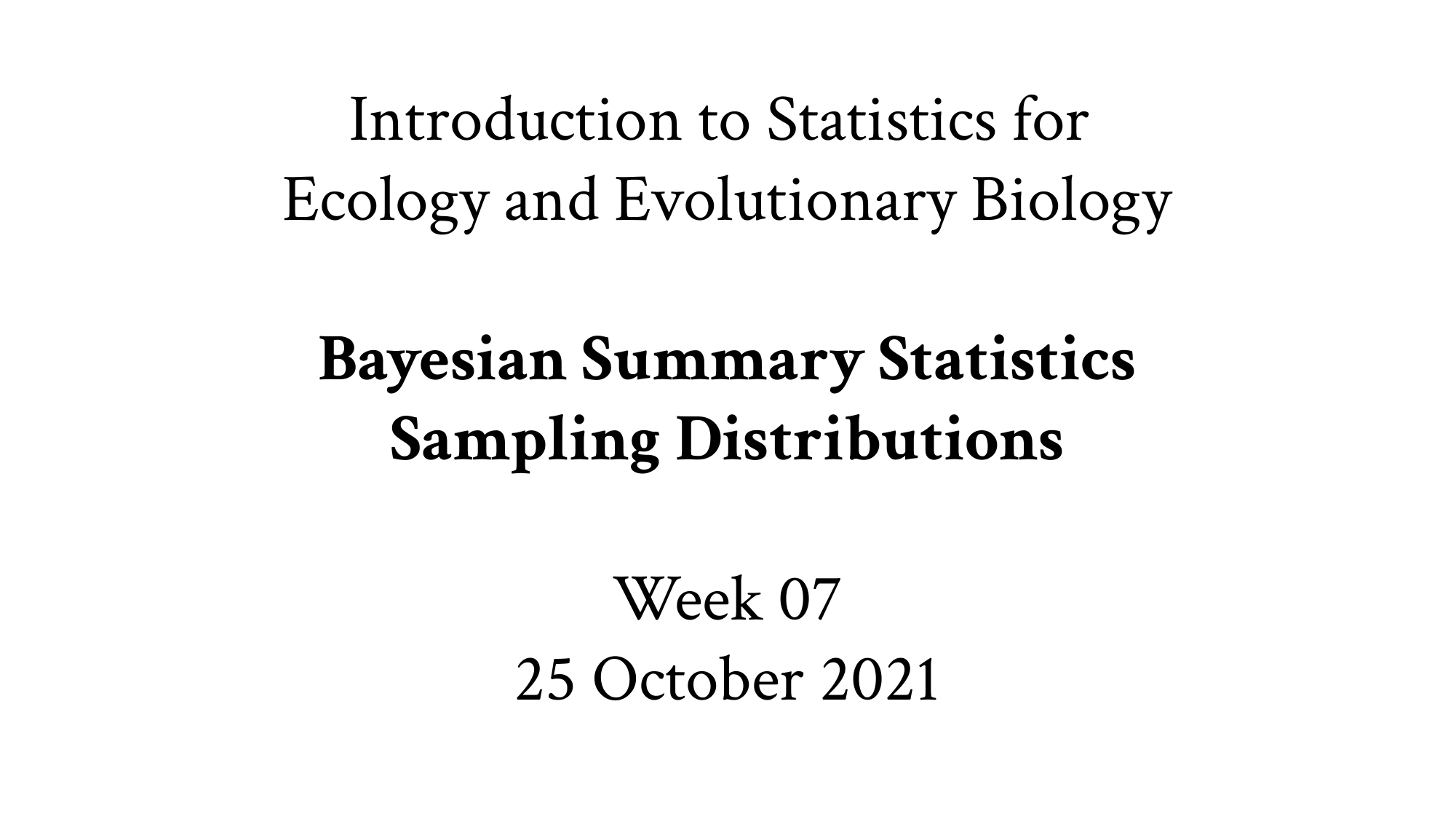

# Introduction to Statistics for Ecology and Evolutionary Biology Bayesian Summary Statistics Sampling Distributions Week 07 25 October 2021